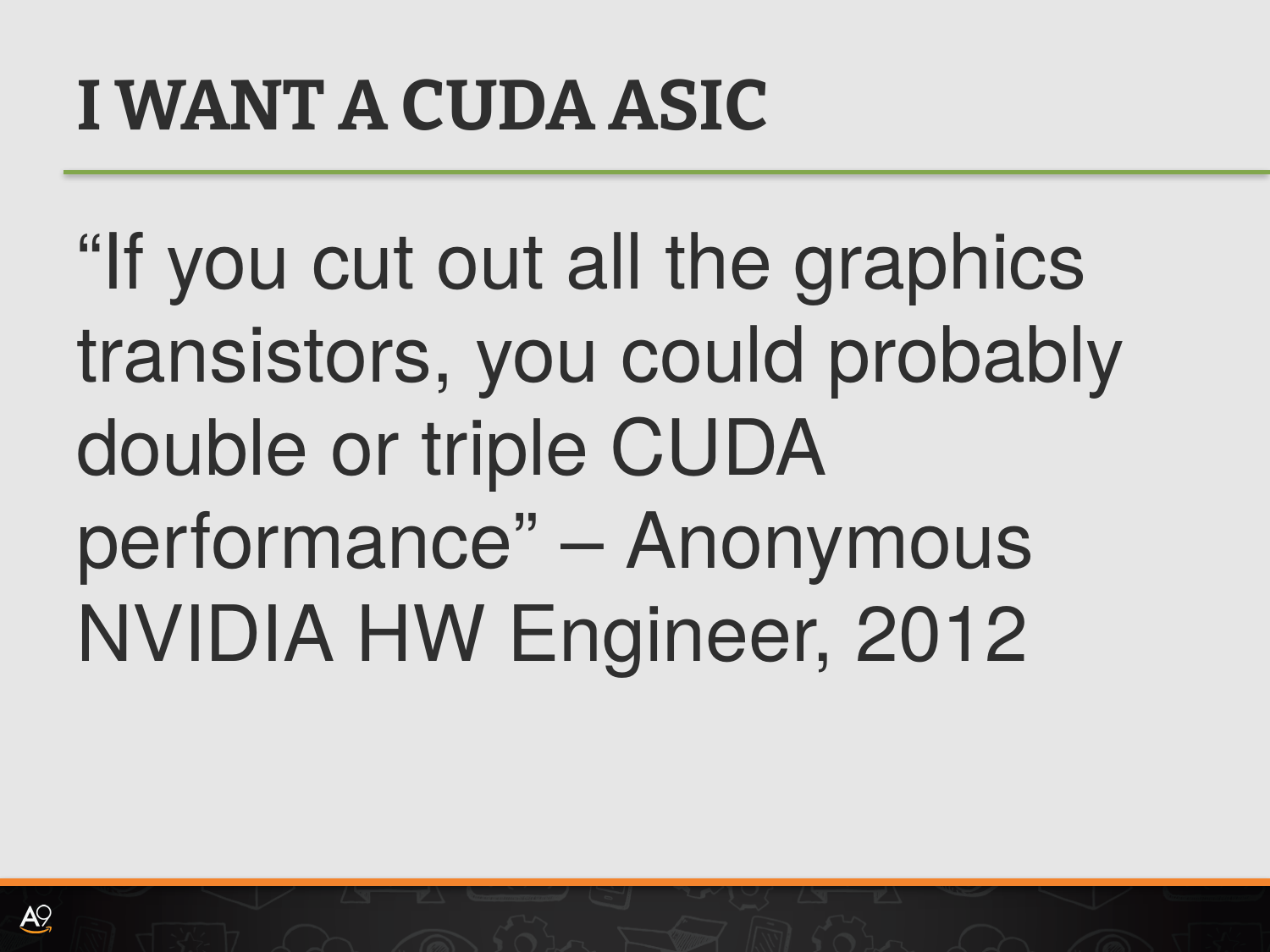

# I WANT A CUDA ASIC
“If you cut out all the graphics transistors, you could probably double or triple CUDA performance” – Anonymous NVIDIA HW Engineer, 2012